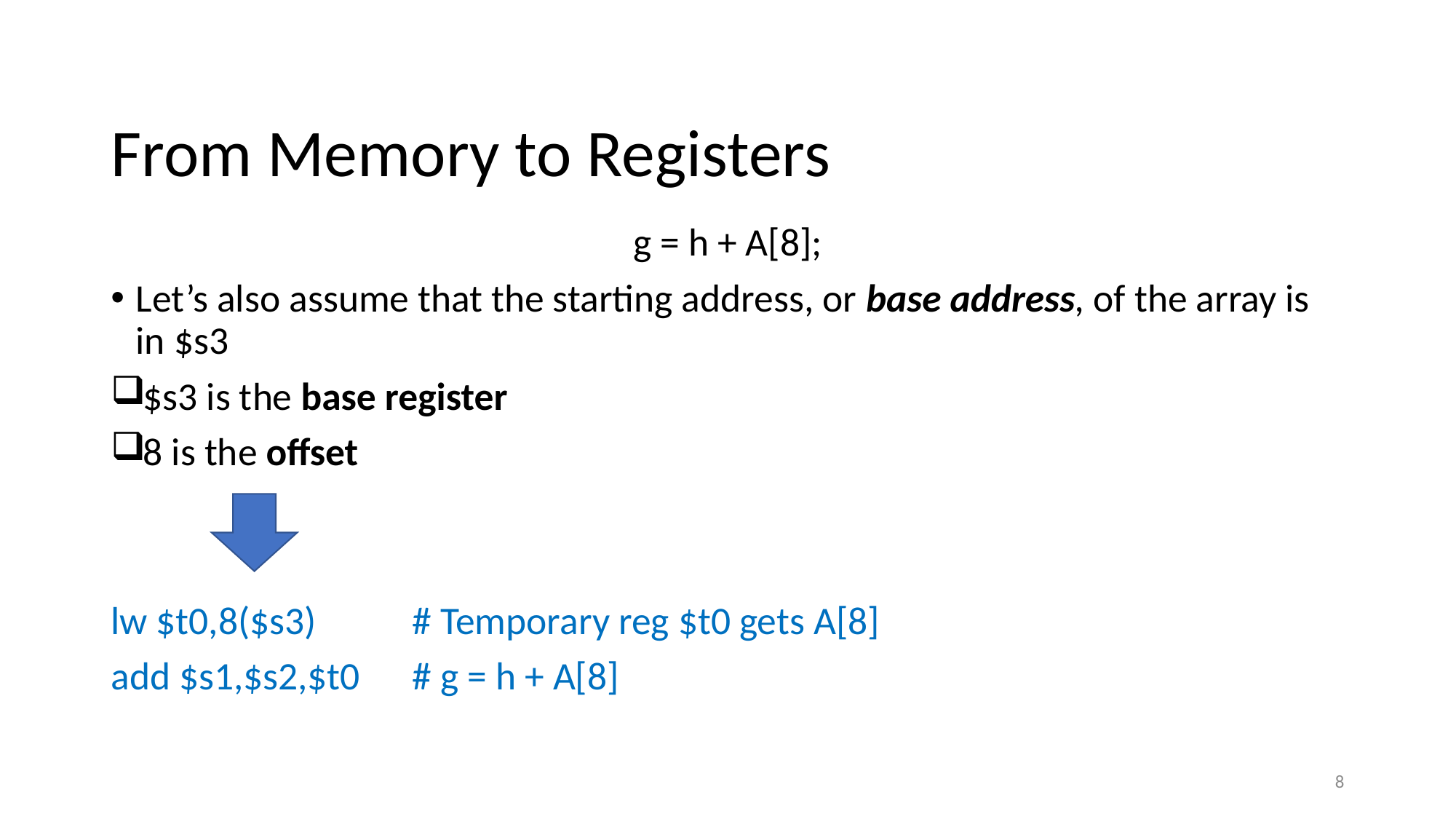

# From Memory to Registers
g = h + A[8];
Let’s also assume that the starting address, or base address, of the array is in $s3
$s3 is the base register
8 is the offset

lw $t0,8($s3) 	# Temporary reg $t0 gets A[8]
add $s1,$s2,$t0 	# g = h + A[8]

8